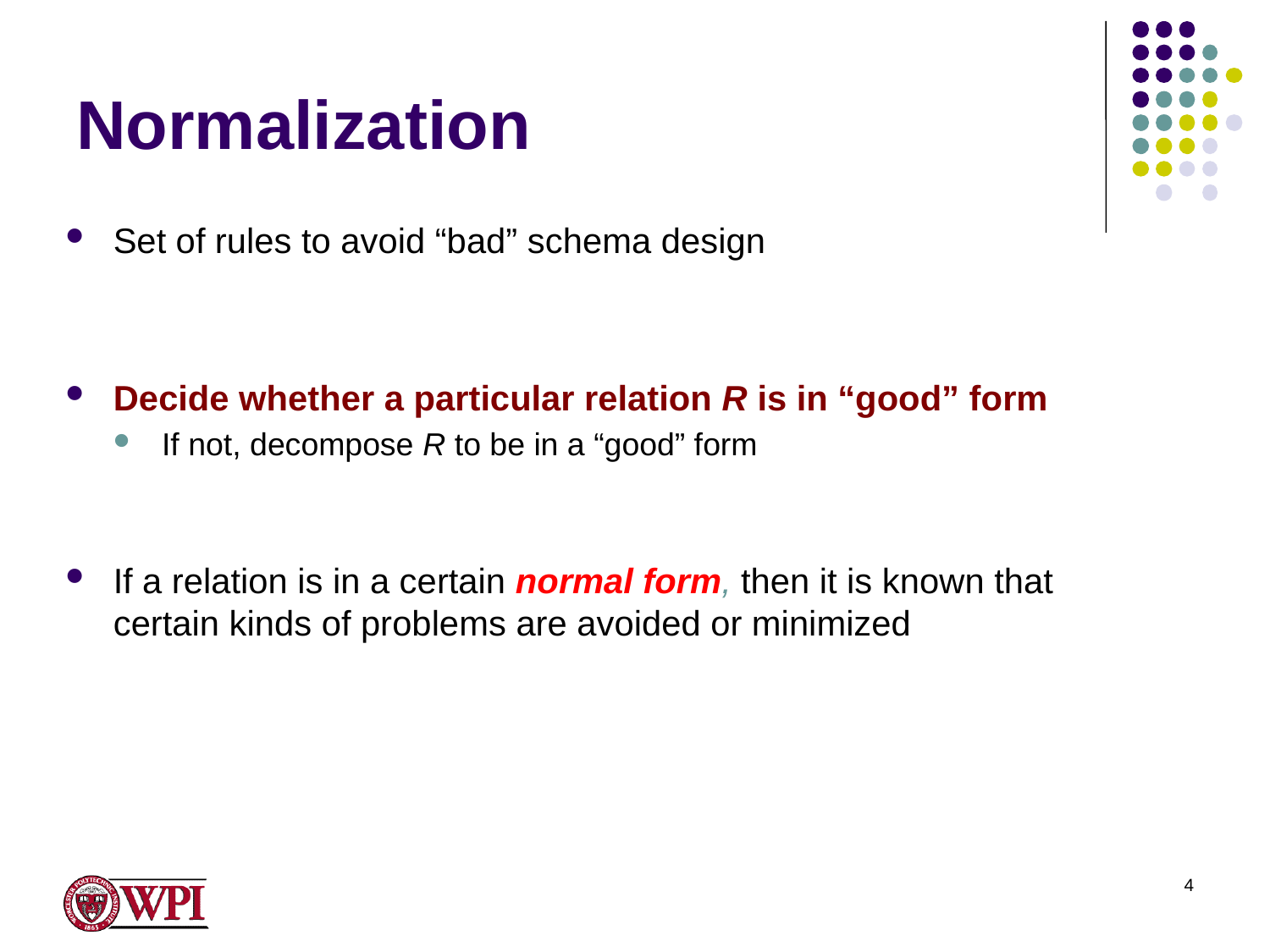

# Normalization
Set of rules to avoid “bad” schema design

Decide whether a particular relation R is in “good” form
If not, decompose R to be in a “good” form

If a relation is in a certain normal form, then it is known that certain kinds of problems are avoided or minimized
4